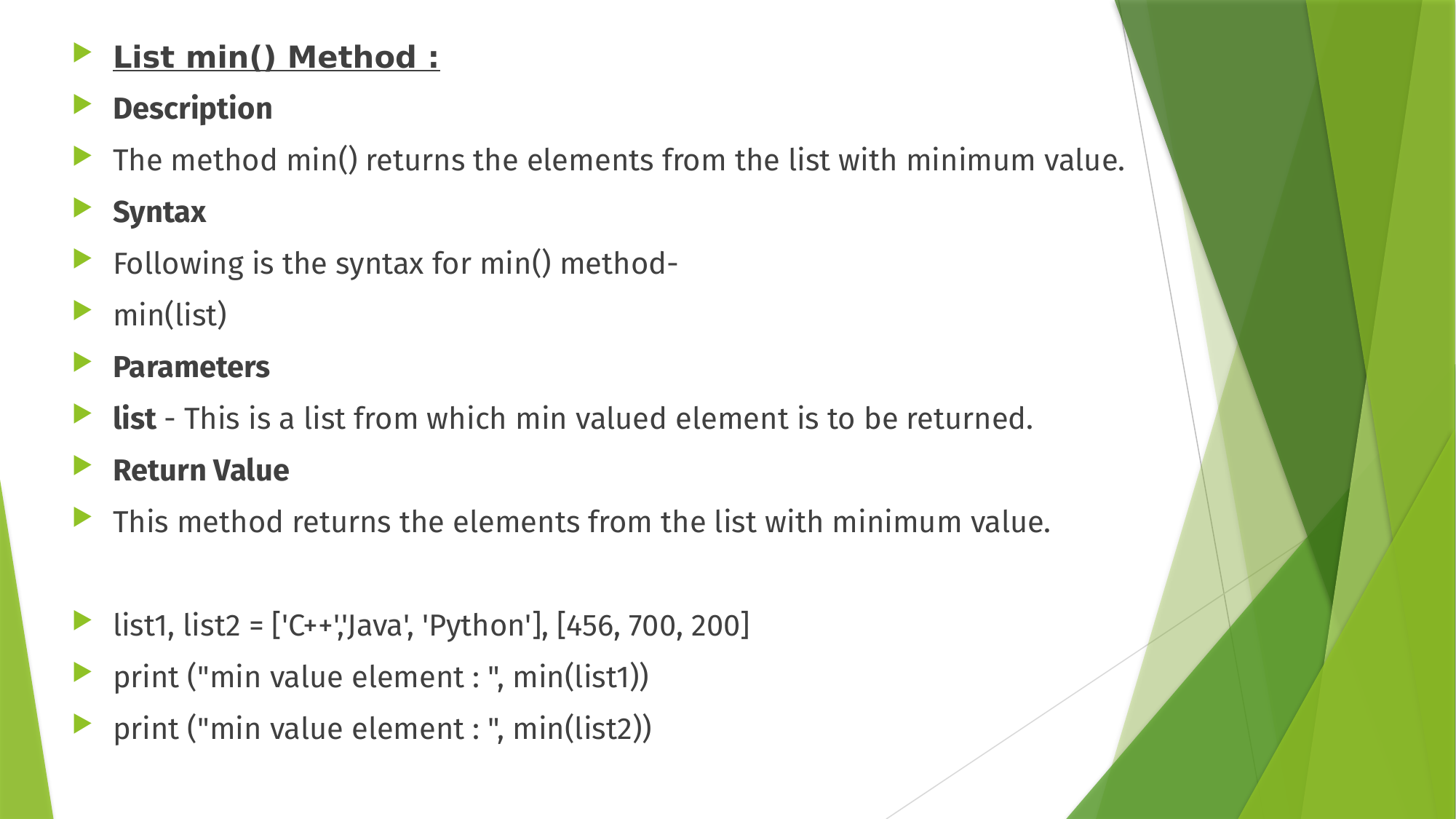

List min() Method :
Description
The method min() returns the elements from the list with minimum value.
Syntax
Following is the syntax for min() method-
min(list)
Parameters
list - This is a list from which min valued element is to be returned.
Return Value
This method returns the elements from the list with minimum value.

list1, list2 = ['C++','Java', 'Python'], [456, 700, 200]
print ("min value element : ", min(list1))
print ("min value element : ", min(list2))